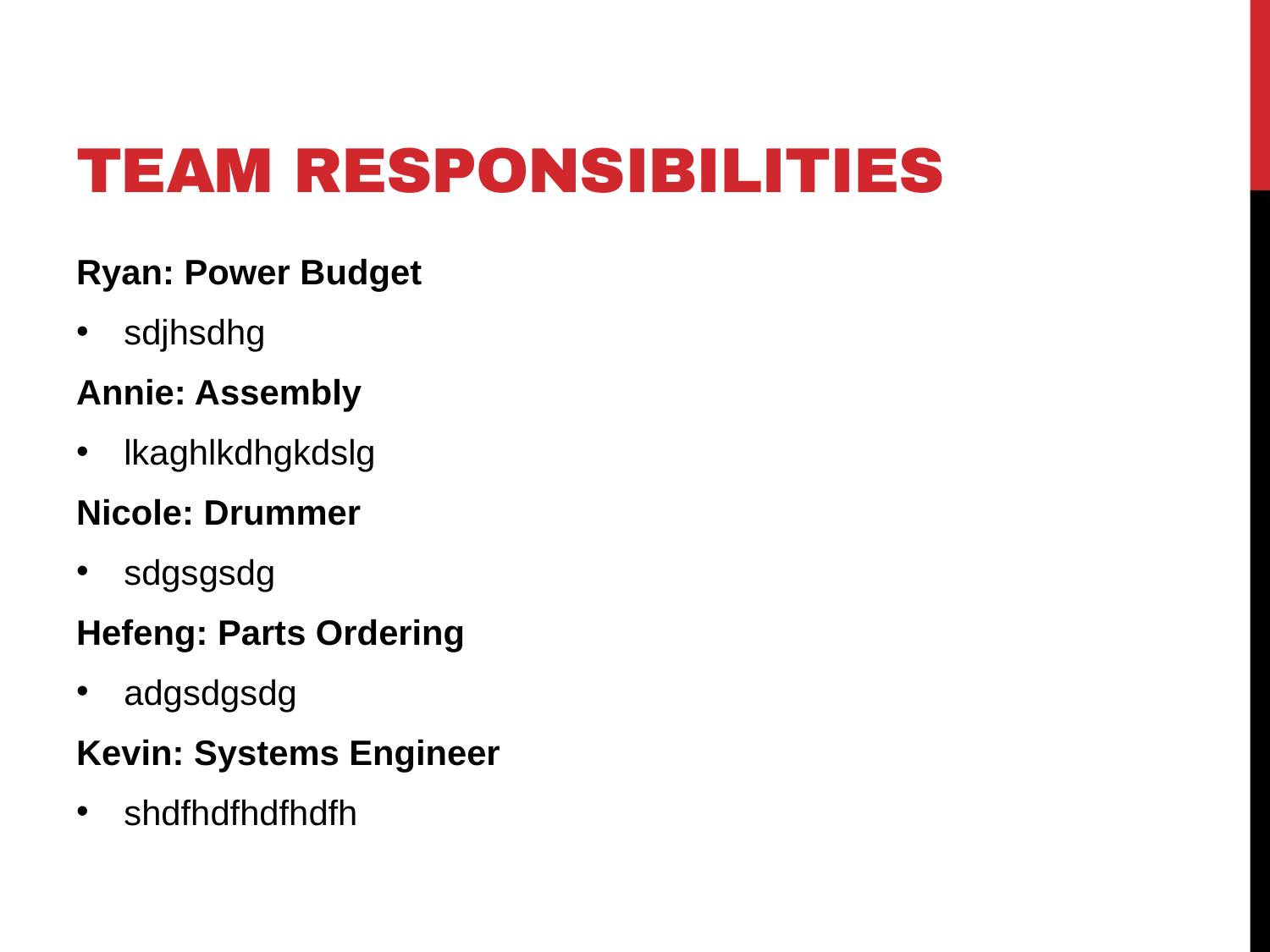

# Team REsponsibilities
Ryan: Power Budget
sdjhsdhg
Annie: Assembly
lkaghlkdhgkdslg
Nicole: Drummer
sdgsgsdg
Hefeng: Parts Ordering
adgsdgsdg
Kevin: Systems Engineer
shdfhdfhdfhdfh